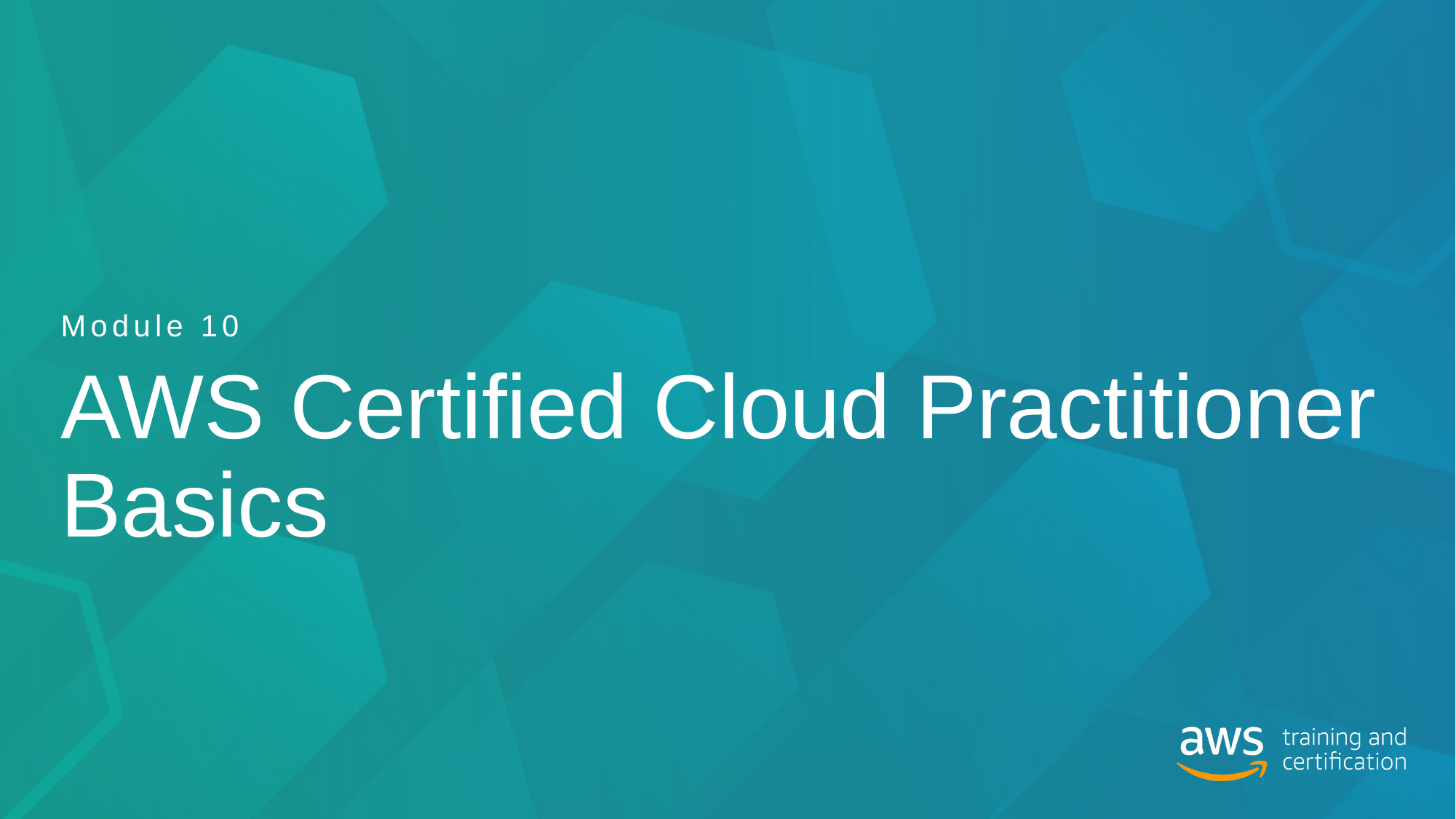

Module 10
# AWS Certified Cloud Practitioner Basics